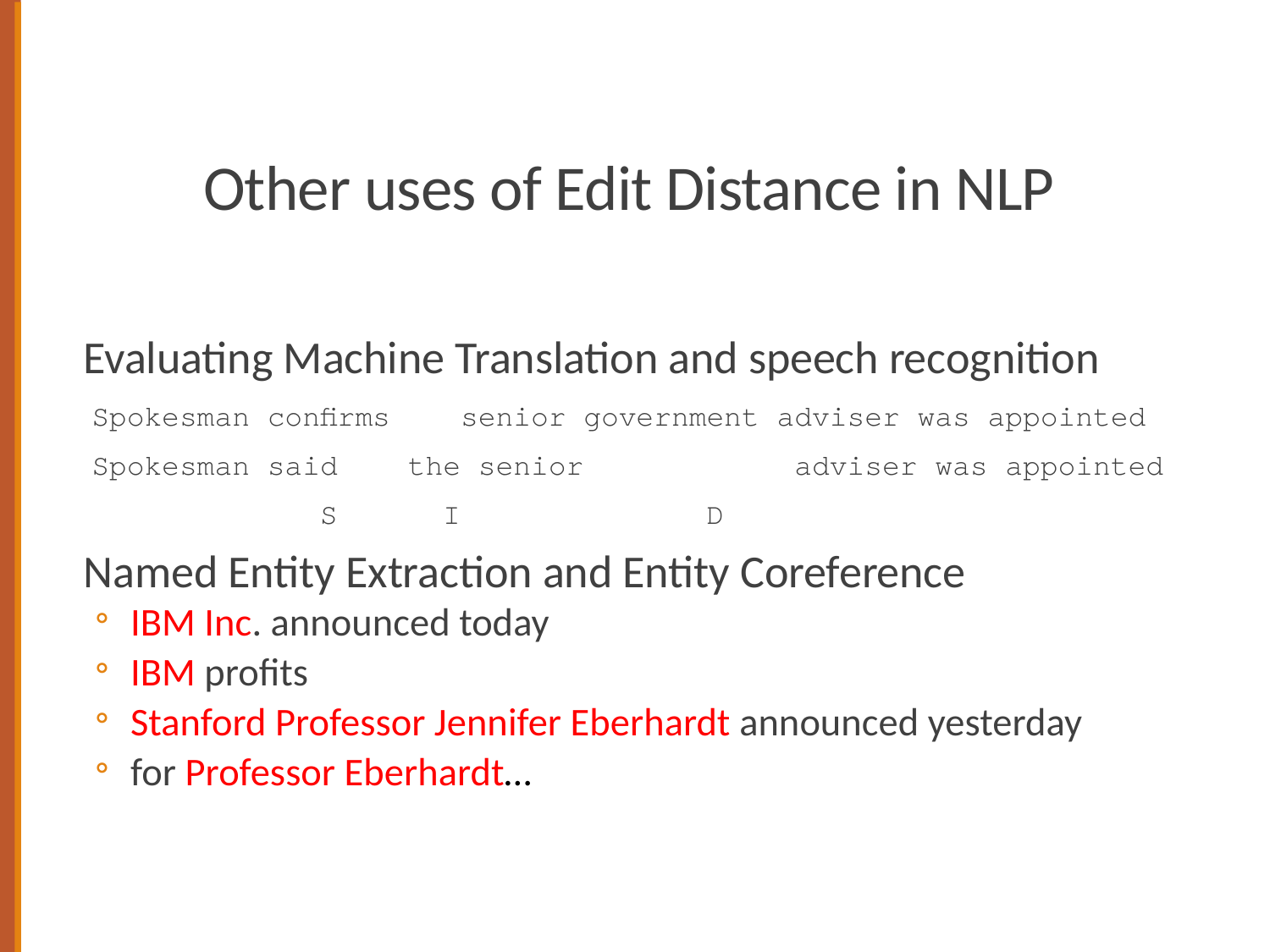

# Other uses of Edit Distance in NLP
Evaluating Machine Translation and speech recognition
 Spokesman confirms    senior government adviser was appointed
 Spokesman said    the senior            adviser was appointed
              S      I              D
Named Entity Extraction and Entity Coreference
IBM Inc. announced today
IBM profits
Stanford Professor Jennifer Eberhardt announced yesterday
for Professor Eberhardt…